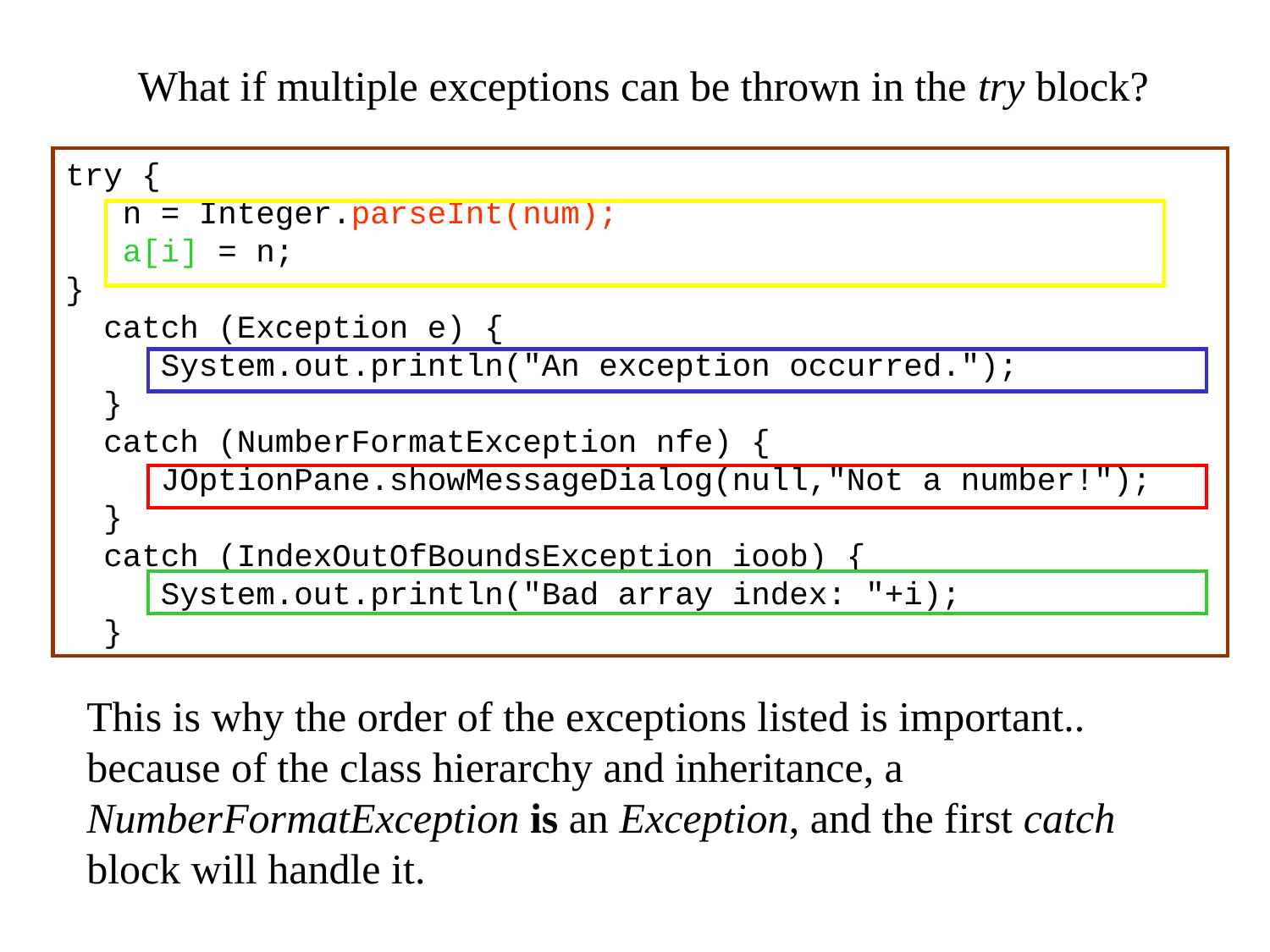

What if multiple exceptions can be thrown in the try block?
try {
   n = Integer.parseInt(num);
   a[i] = n;
}
  catch (Exception e) {
     System.out.println("An exception occurred.");
  }
  catch (NumberFormatException nfe) {
     JOptionPane.showMessageDialog(null,"Not a number!");
  }
  catch (IndexOutOfBoundsException ioob) {
     System.out.println("Bad array index: "+i);
  }

This is why the order of the exceptions listed is important.. because of the class hierarchy and inheritance, a NumberFormatException is an Exception, and the first catch block will handle it.